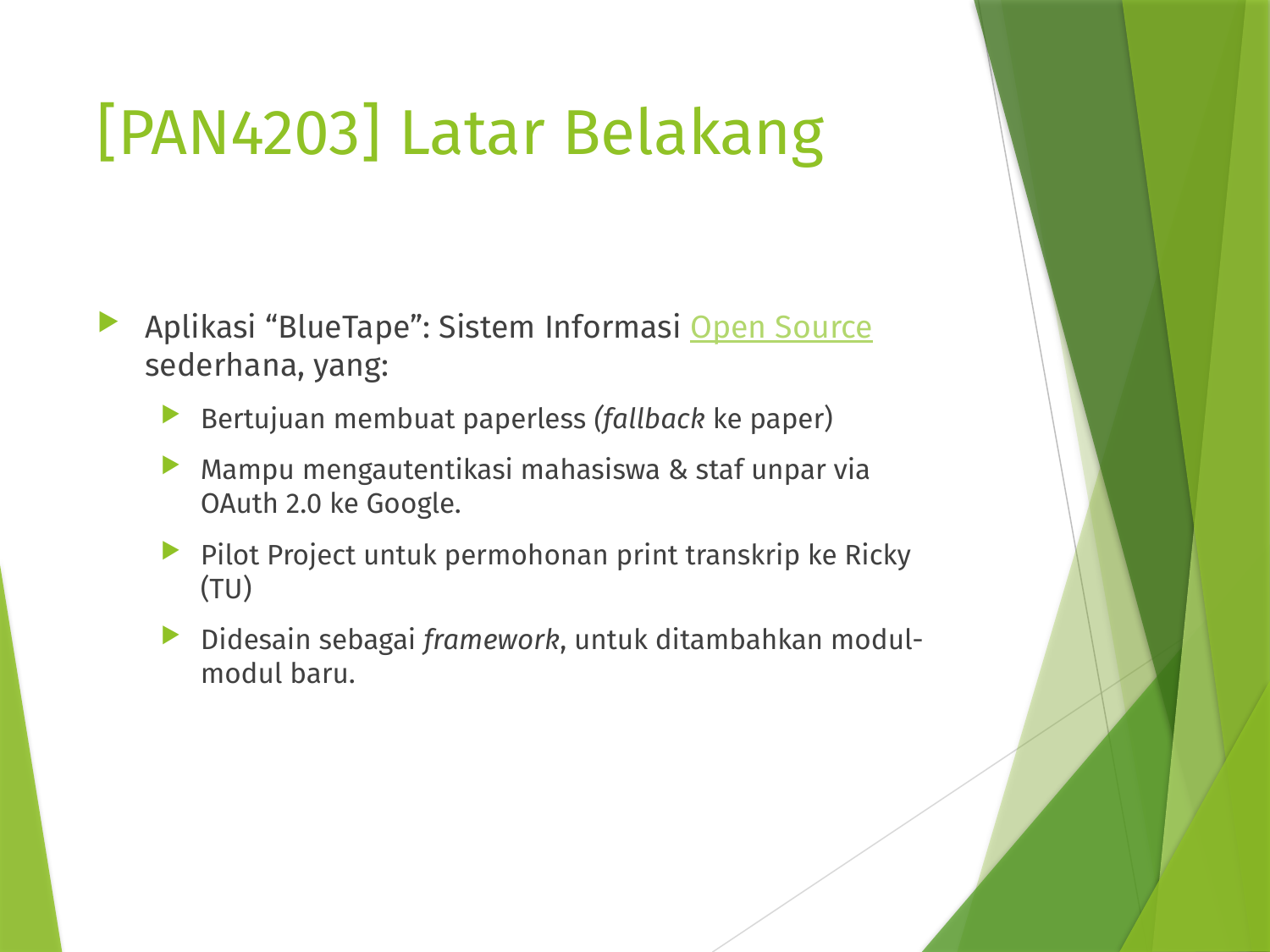

# [PAN4203] Latar Belakang
Aplikasi “BlueTape”: Sistem Informasi Open Source sederhana, yang:
Bertujuan membuat paperless (fallback ke paper)
Mampu mengautentikasi mahasiswa & staf unpar via OAuth 2.0 ke Google.
Pilot Project untuk permohonan print transkrip ke Ricky (TU)
Didesain sebagai framework, untuk ditambahkan modul-modul baru.